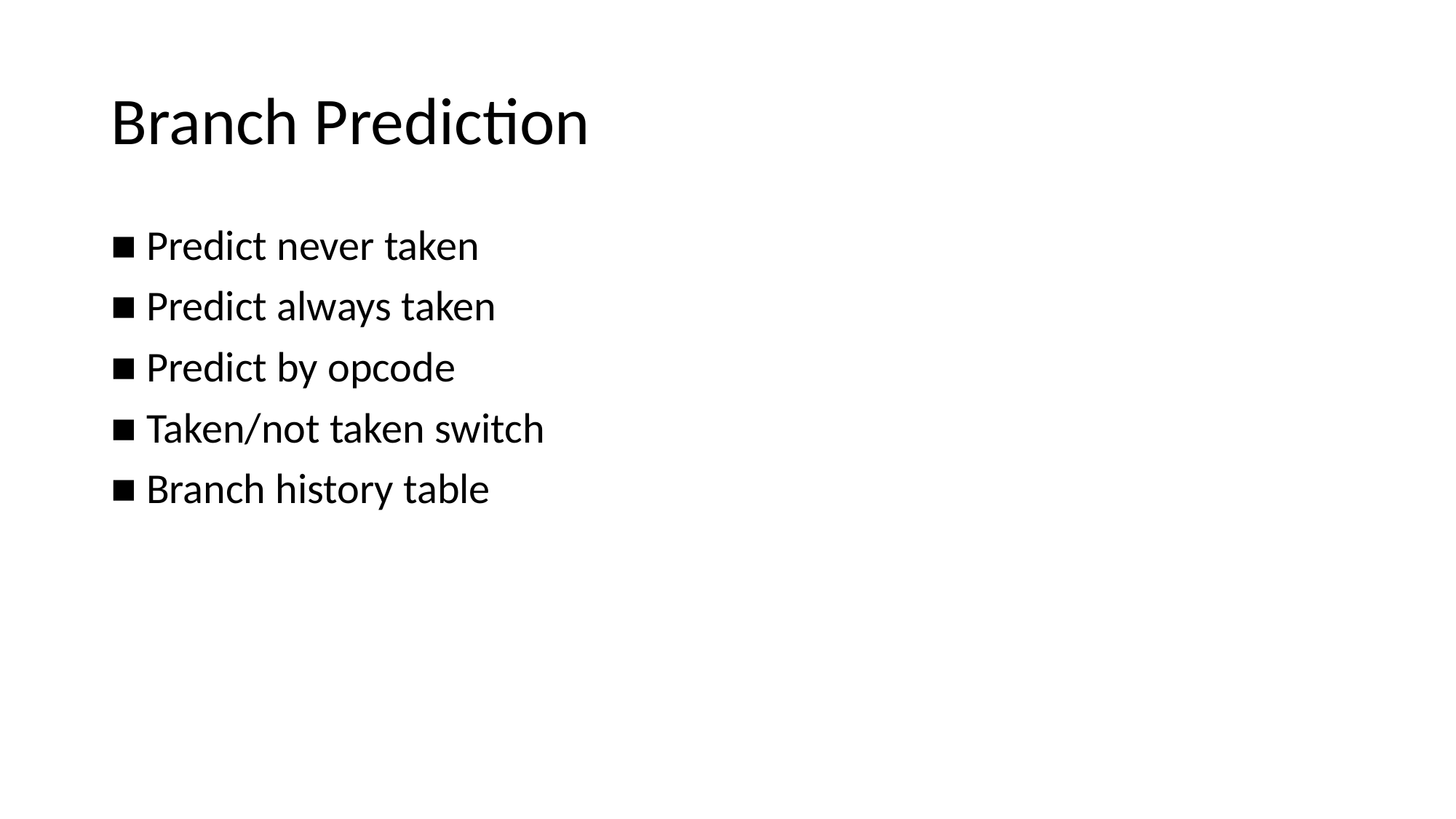

# Branch Prediction
■ Predict never taken
■ Predict always taken
■ Predict by opcode
■ Taken/not taken switch
■ Branch history table